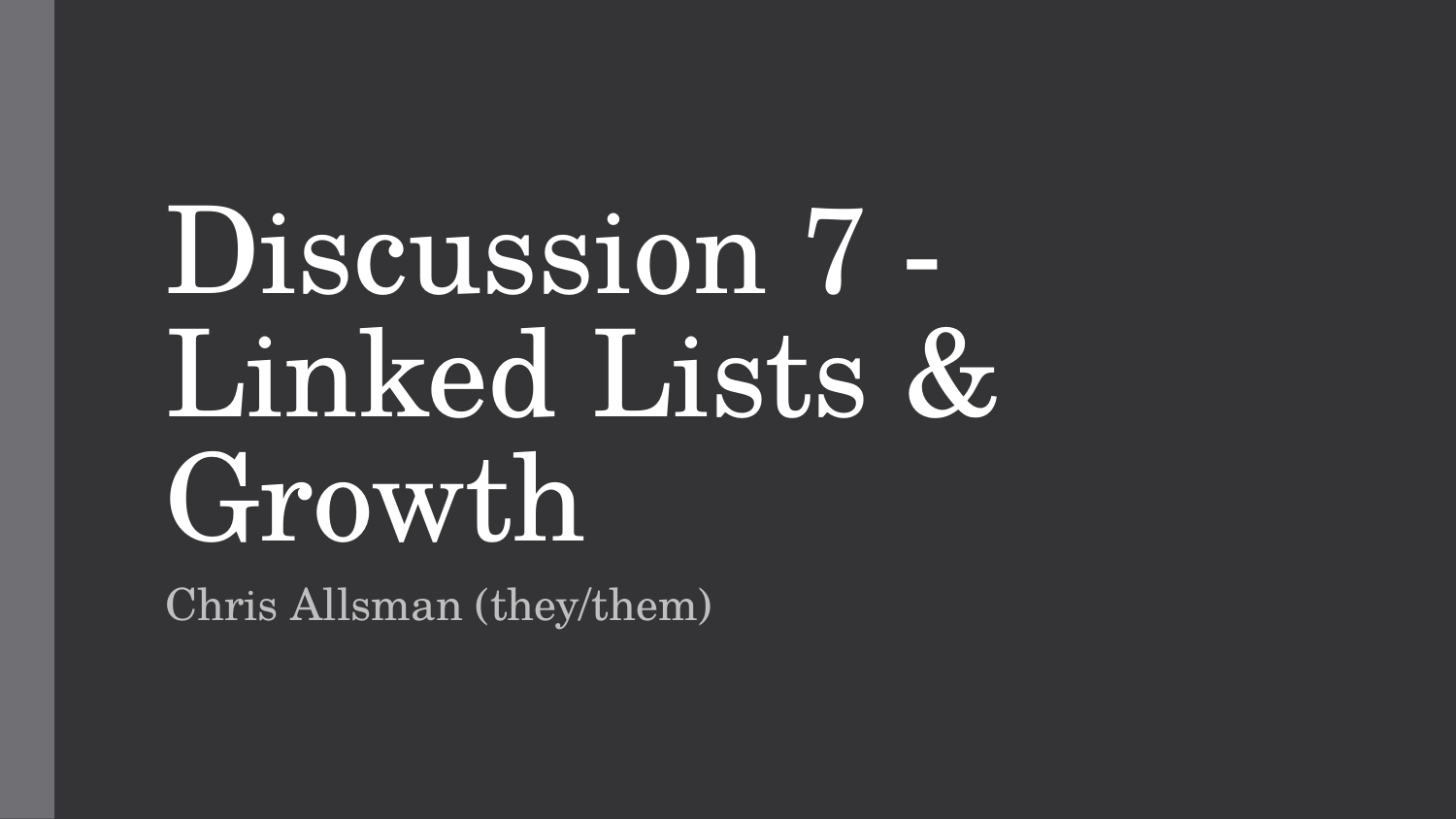

# Discussion 7 - Linked Lists & Growth
Chris Allsman (they/them)